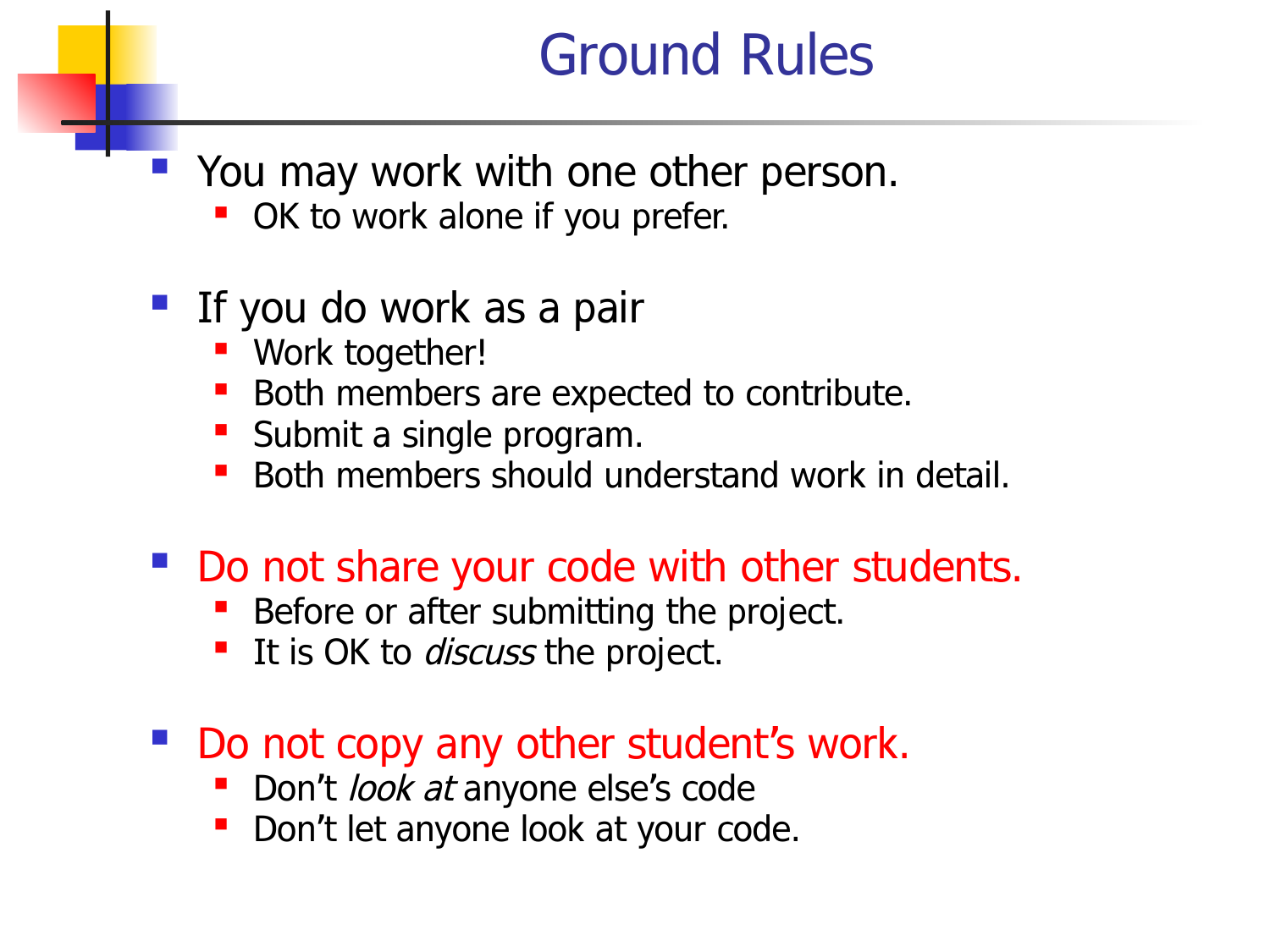

# Ground Rules
You may work with one other person.
OK to work alone if you prefer.

If you do work as a pair
Work together!
Both members are expected to contribute.
Submit a single program.
Both members should understand work in detail.

Do not share your code with other students.
Before or after submitting the project.
It is OK to discuss the project.

Do not copy any other student’s work.
Don’t look at anyone else’s code
Don’t let anyone look at your code.